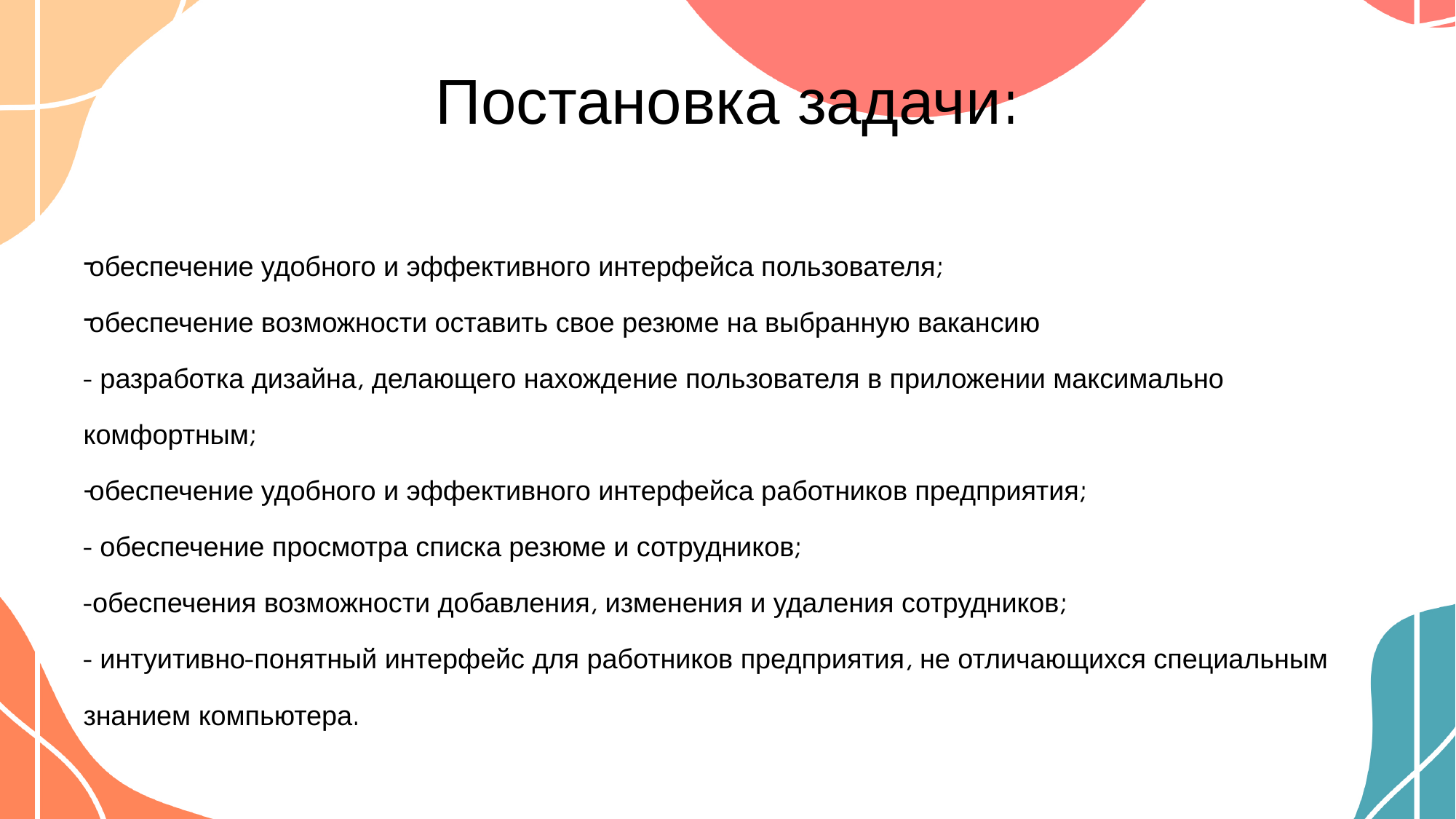

# Постановка задачи:
обеспечение удобного и эффективного интерфейса пользователя;
обеспечение возможности оставить свое резюме на выбранную вакансию
- разработка дизайна, делающего нахождение пользователя в приложении максимально комфортным;
обеспечение удобного и эффективного интерфейса работников предприятия;
- обеспечение просмотра списка резюме и сотрудников;
-обеспечения возможности добавления, изменения и удаления сотрудников;
- интуитивно-понятный интерфейс для работников предприятия, не отличающихся специальным знанием компьютера.